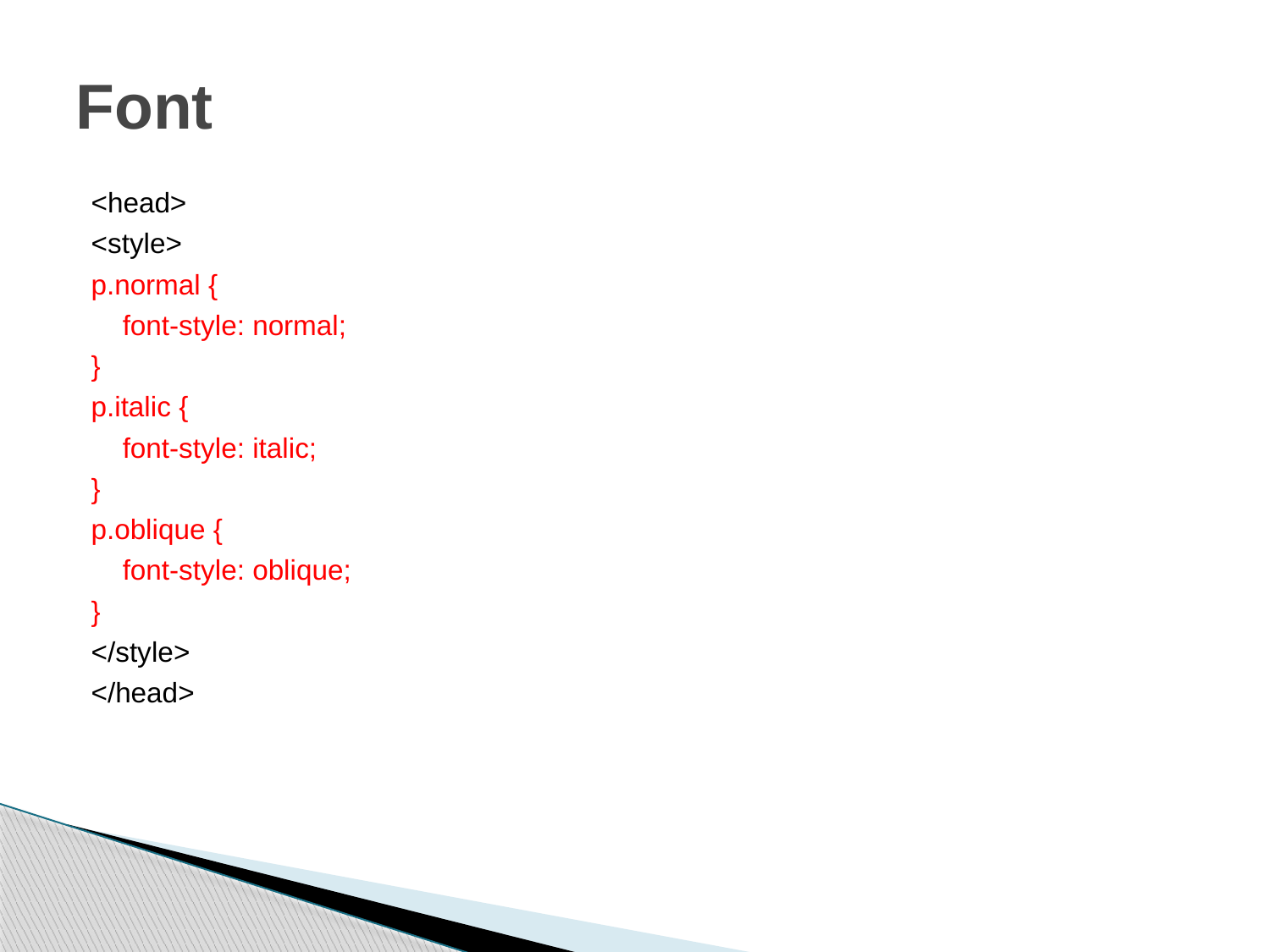

# Font
<head>
<style>
p.normal {
    font-style: normal;
}
p.italic {
    font-style: italic;
}
p.oblique {
    font-style: oblique;
}
</style>
</head>